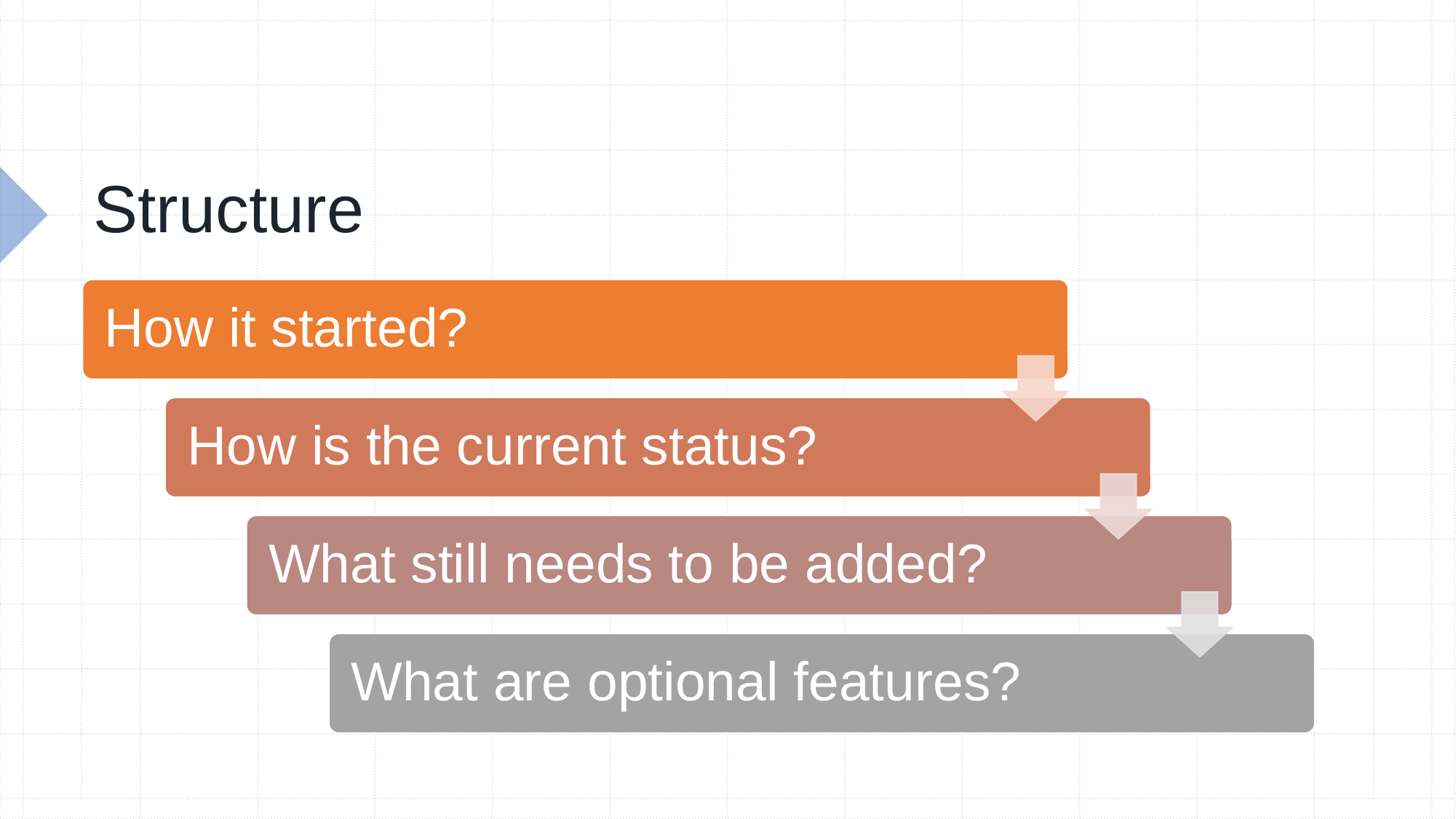

# Structure

How it started?
How is the current status?
What still needs to be added?
What are optional features?